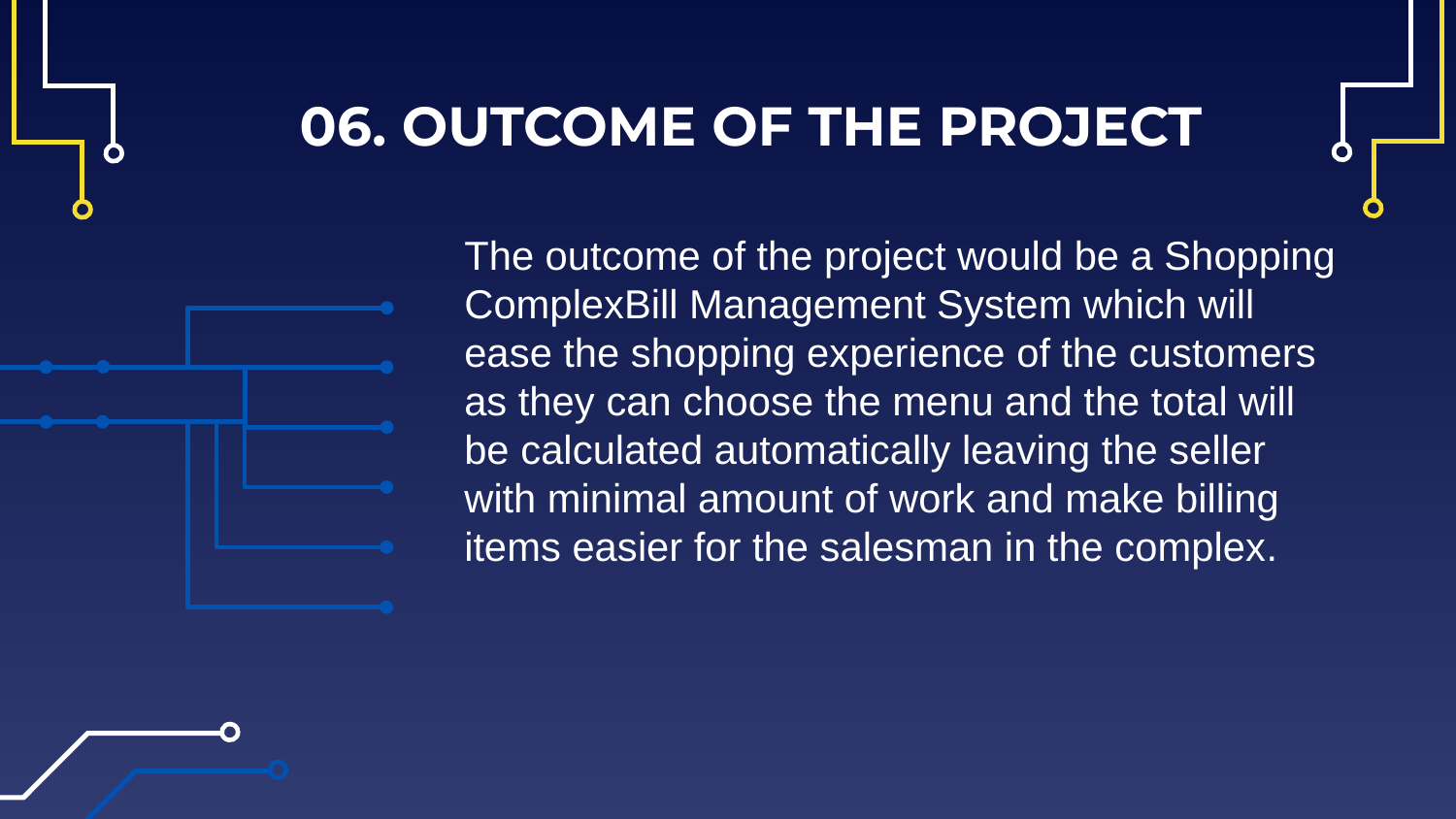

# 06. OUTCOME OF THE PROJECT
The outcome of the project would be a Shopping ComplexBill Management System which will ease the shopping experience of the customers as they can choose the menu and the total will be calculated automatically leaving the seller with minimal amount of work and make billing items easier for the salesman in the complex.